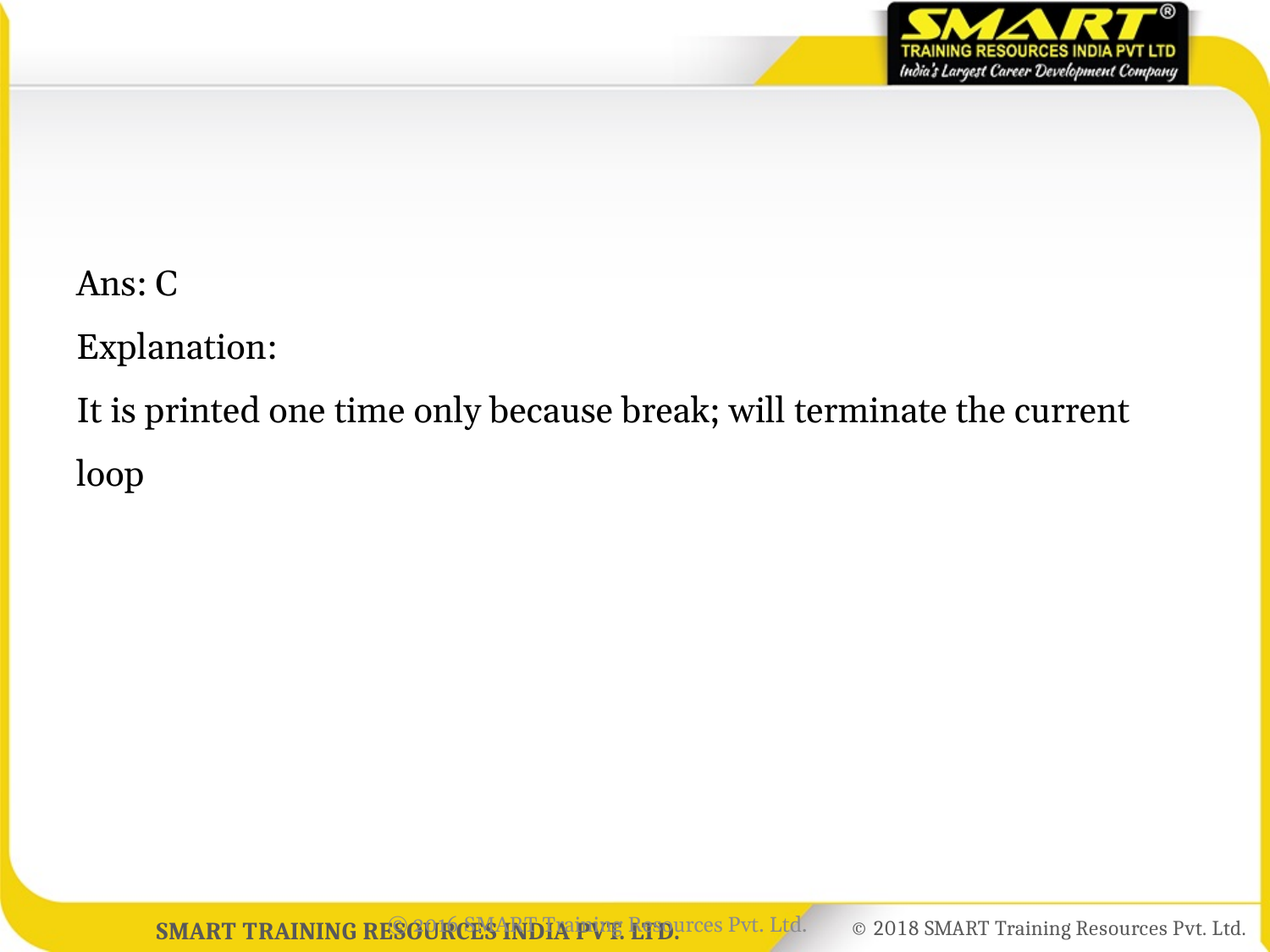

#
Ans: C
Explanation:
It is printed one time only because break; will terminate the current loop

© 2016 SMART Training Resources Pvt. Ltd.